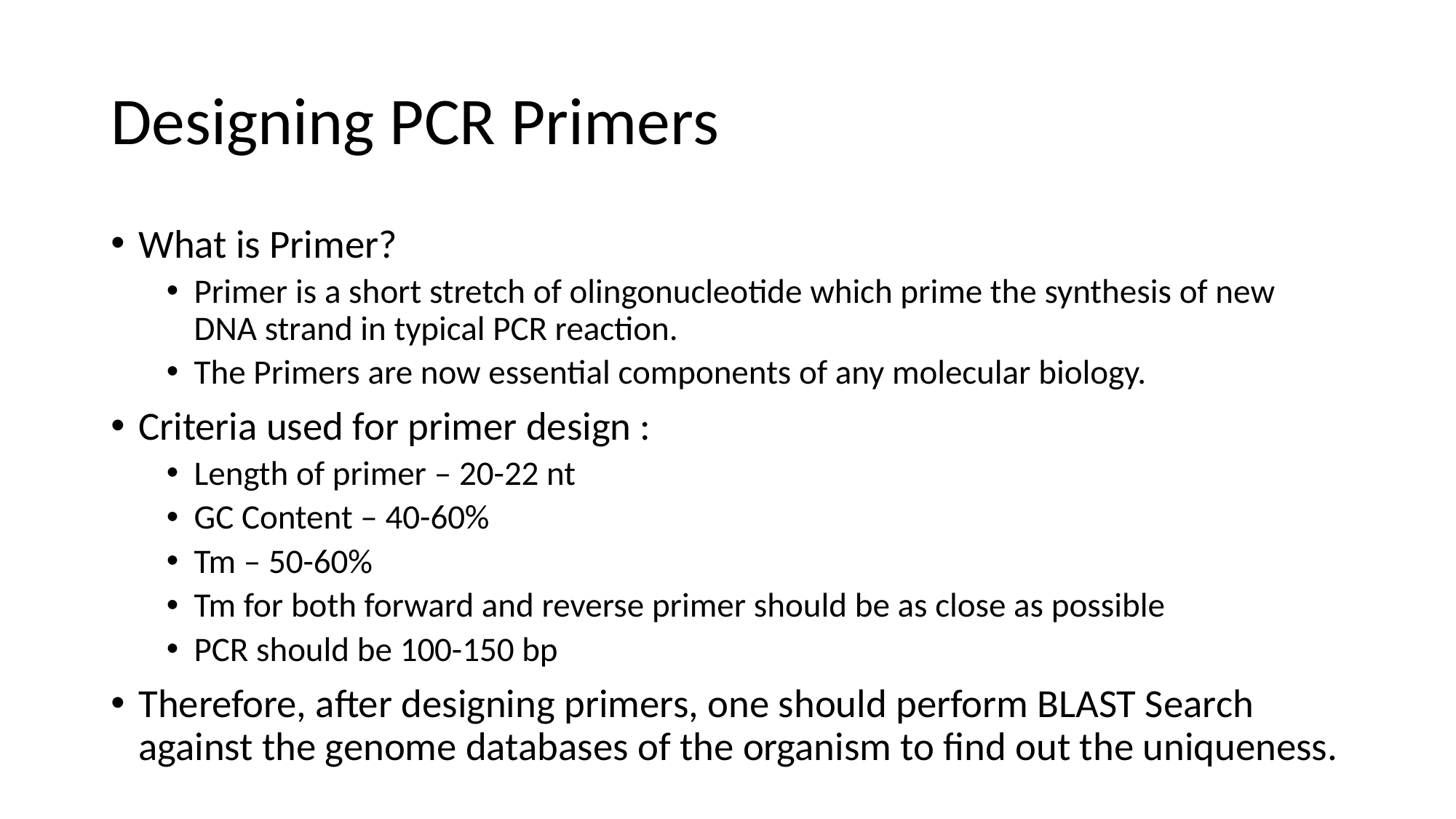

# Designing PCR Primers
What is Primer?
Primer is a short stretch of olingonucleotide which prime the synthesis of new DNA strand in typical PCR reaction.
The Primers are now essential components of any molecular biology.
Criteria used for primer design :
Length of primer – 20-22 nt
GC Content – 40-60%
Tm – 50-60%
Tm for both forward and reverse primer should be as close as possible
PCR should be 100-150 bp
Therefore, after designing primers, one should perform BLAST Search against the genome databases of the organism to find out the uniqueness.